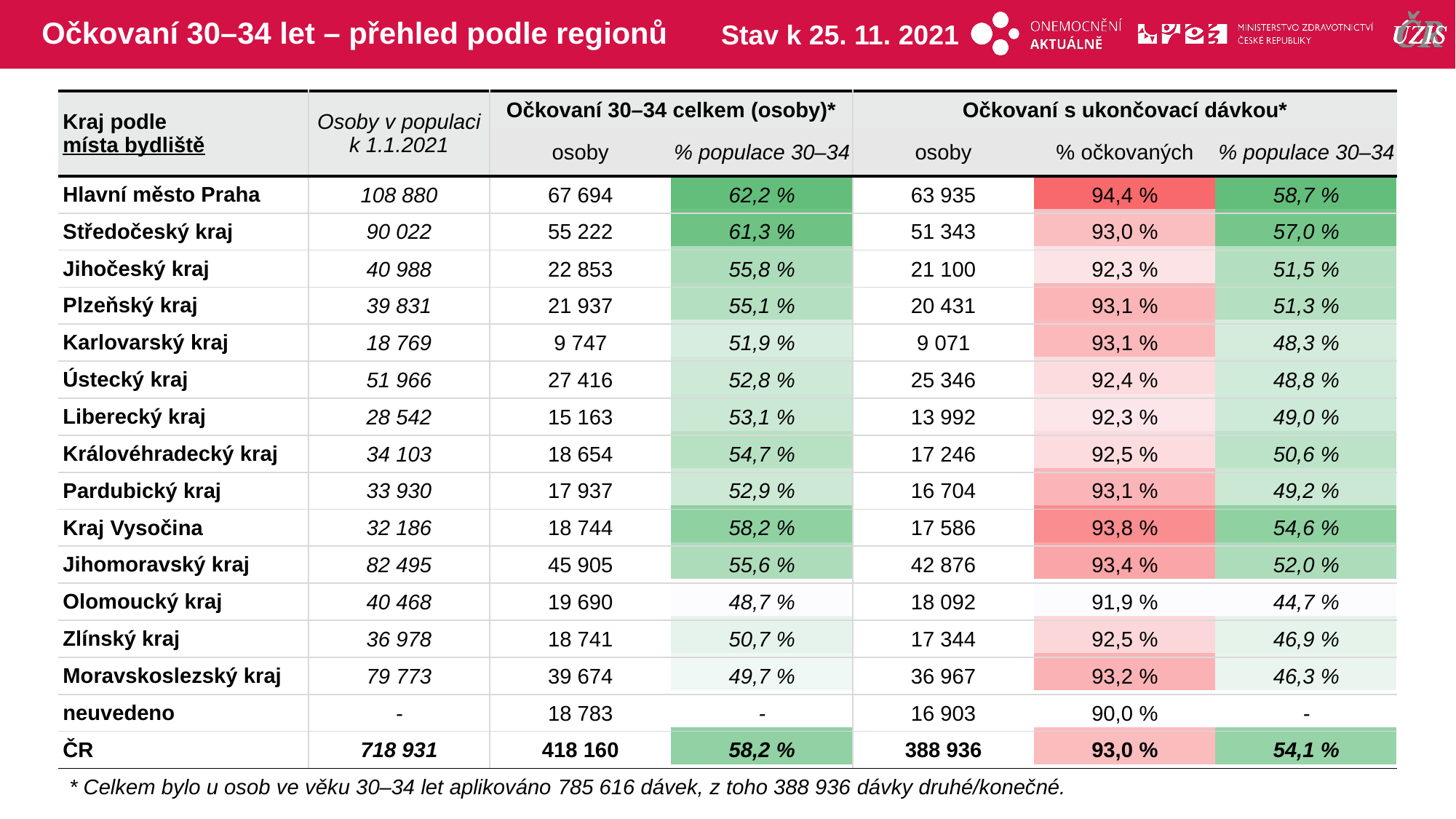

# Očkovaní 30–34 let – přehled podle regionů
Stav k 25. 11. 2021
| Kraj podle místa bydliště | Osoby v populaci k 1.1.2021 | Očkovaní 30–34 celkem (osoby)\* |  | Očkovaní s ukončovací dávkou\* |  |  |
| --- | --- | --- | --- | --- | --- | --- |
|  |  | osoby | % populace 30–34 | osoby | % očkovaných | % populace 30–34 |
| Hlavní město Praha | 108 880 | 67 694 | 62,2 % | 63 935 | 94,4 % | 58,7 % |
| Středočeský kraj | 90 022 | 55 222 | 61,3 % | 51 343 | 93,0 % | 57,0 % |
| Jihočeský kraj | 40 988 | 22 853 | 55,8 % | 21 100 | 92,3 % | 51,5 % |
| Plzeňský kraj | 39 831 | 21 937 | 55,1 % | 20 431 | 93,1 % | 51,3 % |
| Karlovarský kraj | 18 769 | 9 747 | 51,9 % | 9 071 | 93,1 % | 48,3 % |
| Ústecký kraj | 51 966 | 27 416 | 52,8 % | 25 346 | 92,4 % | 48,8 % |
| Liberecký kraj | 28 542 | 15 163 | 53,1 % | 13 992 | 92,3 % | 49,0 % |
| Královéhradecký kraj | 34 103 | 18 654 | 54,7 % | 17 246 | 92,5 % | 50,6 % |
| Pardubický kraj | 33 930 | 17 937 | 52,9 % | 16 704 | 93,1 % | 49,2 % |
| Kraj Vysočina | 32 186 | 18 744 | 58,2 % | 17 586 | 93,8 % | 54,6 % |
| Jihomoravský kraj | 82 495 | 45 905 | 55,6 % | 42 876 | 93,4 % | 52,0 % |
| Olomoucký kraj | 40 468 | 19 690 | 48,7 % | 18 092 | 91,9 % | 44,7 % |
| Zlínský kraj | 36 978 | 18 741 | 50,7 % | 17 344 | 92,5 % | 46,9 % |
| Moravskoslezský kraj | 79 773 | 39 674 | 49,7 % | 36 967 | 93,2 % | 46,3 % |
| neuvedeno | - | 18 783 | - | 16 903 | 90,0 % | - |
| ČR | 718 931 | 418 160 | 58,2 % | 388 936 | 93,0 % | 54,1 % |
|  |  |  |  |  |  |
| --- | --- | --- | --- | --- | --- |
|  |  |  |  |  |  |
|  |  |  |  |  |  |
|  |  |  |  |  |  |
|  |  |  |  |  |  |
|  |  |  |  |  |  |
|  |  |  |  |  |  |
|  |  |  |  |  |  |
|  |  |  |  |  |  |
|  |  |  |  |  |  |
|  |  |  |  |  |  |
|  |  |  |  |  |  |
|  |  |  |  |  |  |
|  |  |  |  |  |  |
|  |  |  |  |  |  |
|  |  |  |  |  |  |
* Celkem bylo u osob ve věku 30–34 let aplikováno 785 616 dávek, z toho 388 936 dávky druhé/konečné.